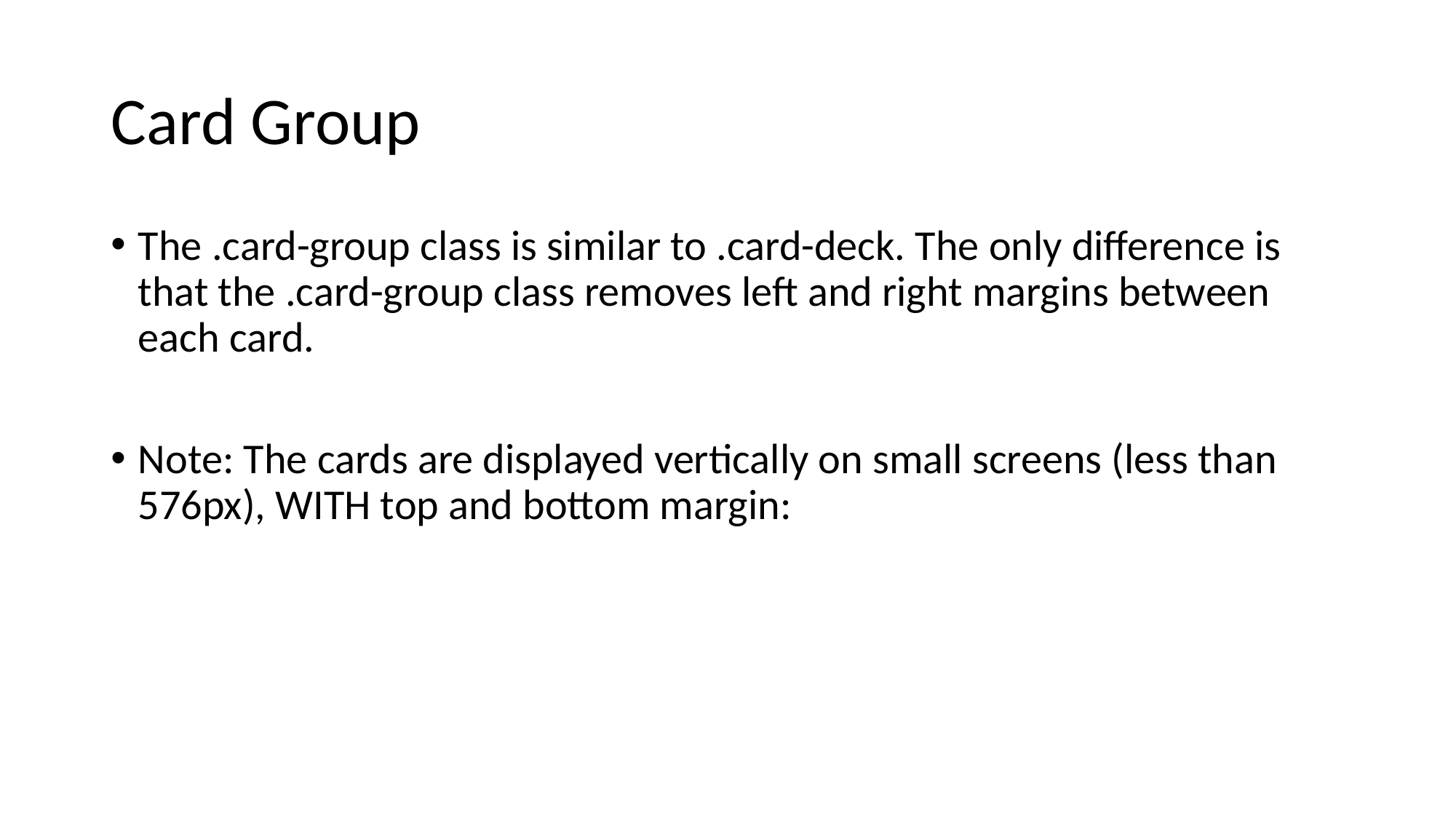

# Card Group
The .card-group class is similar to .card-deck. The only difference is that the .card-group class removes left and right margins between each card.

Note: The cards are displayed vertically on small screens (less than 576px), WITH top and bottom margin: